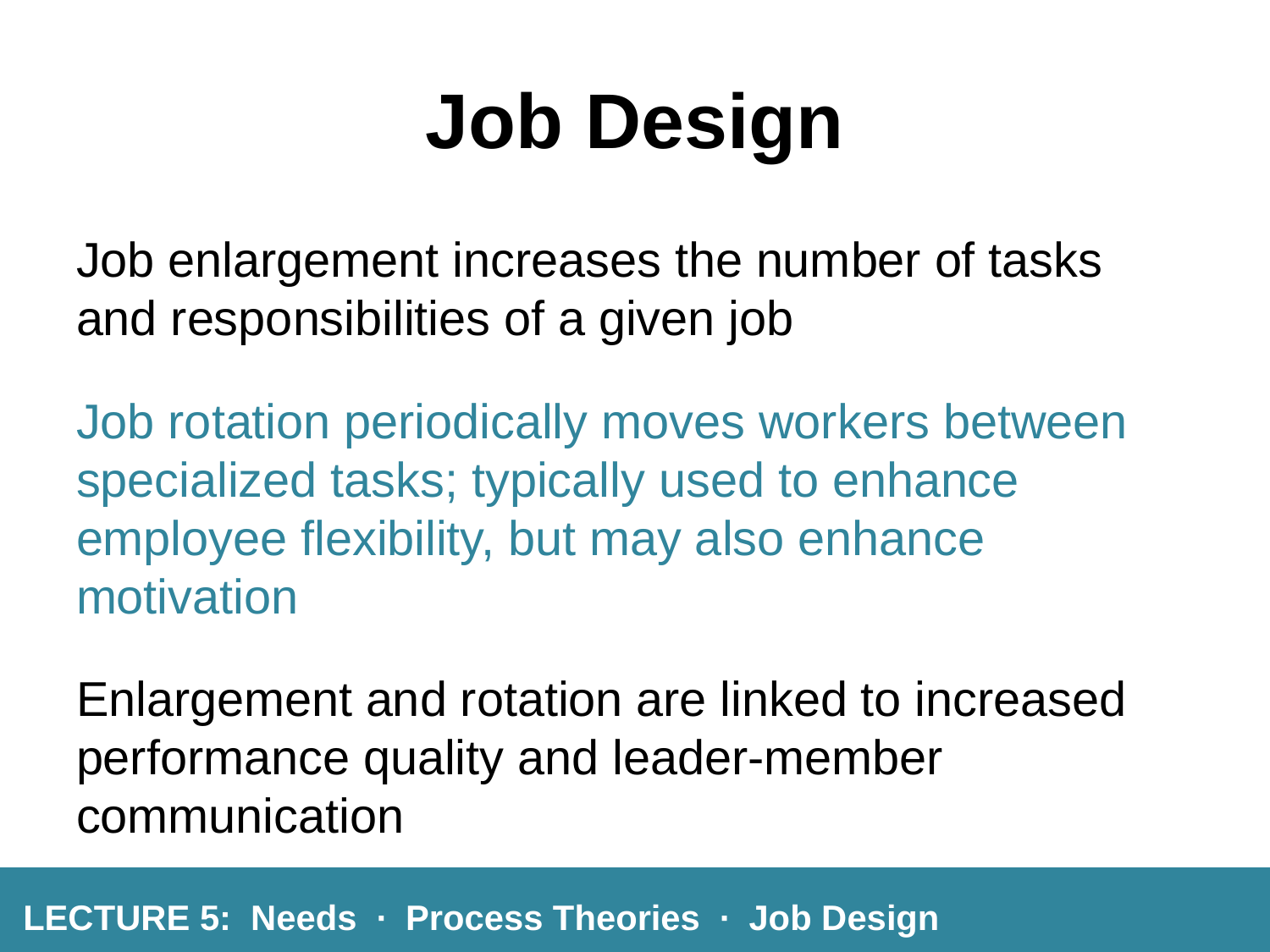

# Job Design
Job enlargement increases the number of tasks and responsibilities of a given job

Job rotation periodically moves workers between specialized tasks; typically used to enhance employee flexibility, but may also enhance motivation

Enlargement and rotation are linked to increased performance quality and leader-member communication

LECTURE 5:  Needs  ∙  Process Theories  ∙  Job Design